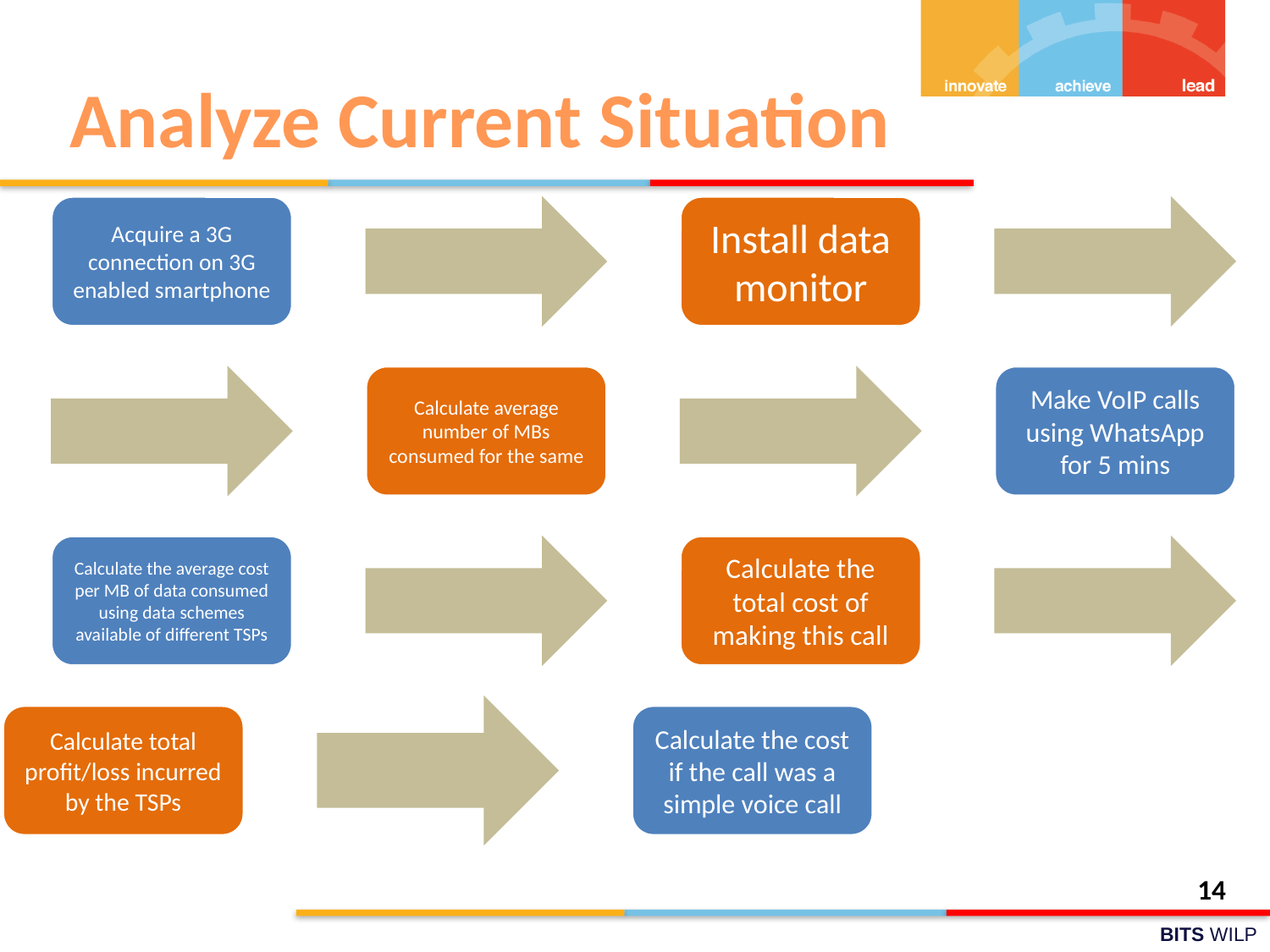

# Analyze Current Situation
Acquire a 3G connection on 3G enabled smartphone
Make VoIP calls using WhatsApp for 5 mins
Calculate average number of MBs consumed for the same
Calculate the average cost per MB of data consumed using data schemes available of different TSPs
Calculate the total cost of making this call
Calculate total profit/loss incurred by the TSPs
Install data monitor
Calculate the cost if the call was a simple voice call
14